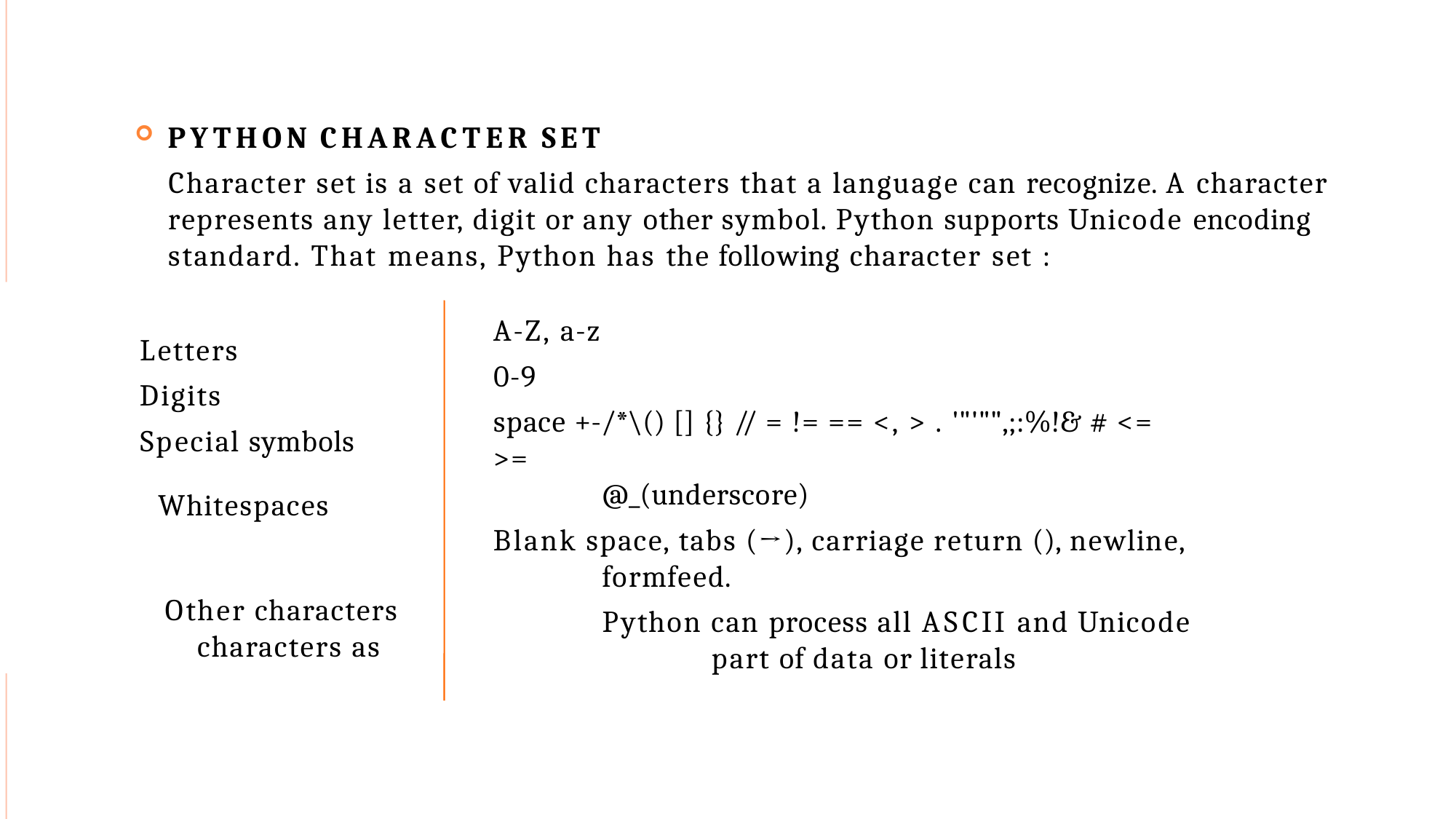

PYTHON CHARACTER SET
Character set is a set of valid characters that a language can recognize. A character represents any letter, digit or any other symbol. Python supports Unicode encoding standard. That means, Python has the following character set :

A-Z, a-z
0-9
space +-/*\() [] {} // = != == <, > . '"'"",;:%!& # <= >=
@_(underscore)
Blank space, tabs (→), carriage return (), newline,
formfeed.
Python can process all ASCII and Unicode part of data or literals
Letters
Digits
Special symbols
Whitespaces
Other characters characters as